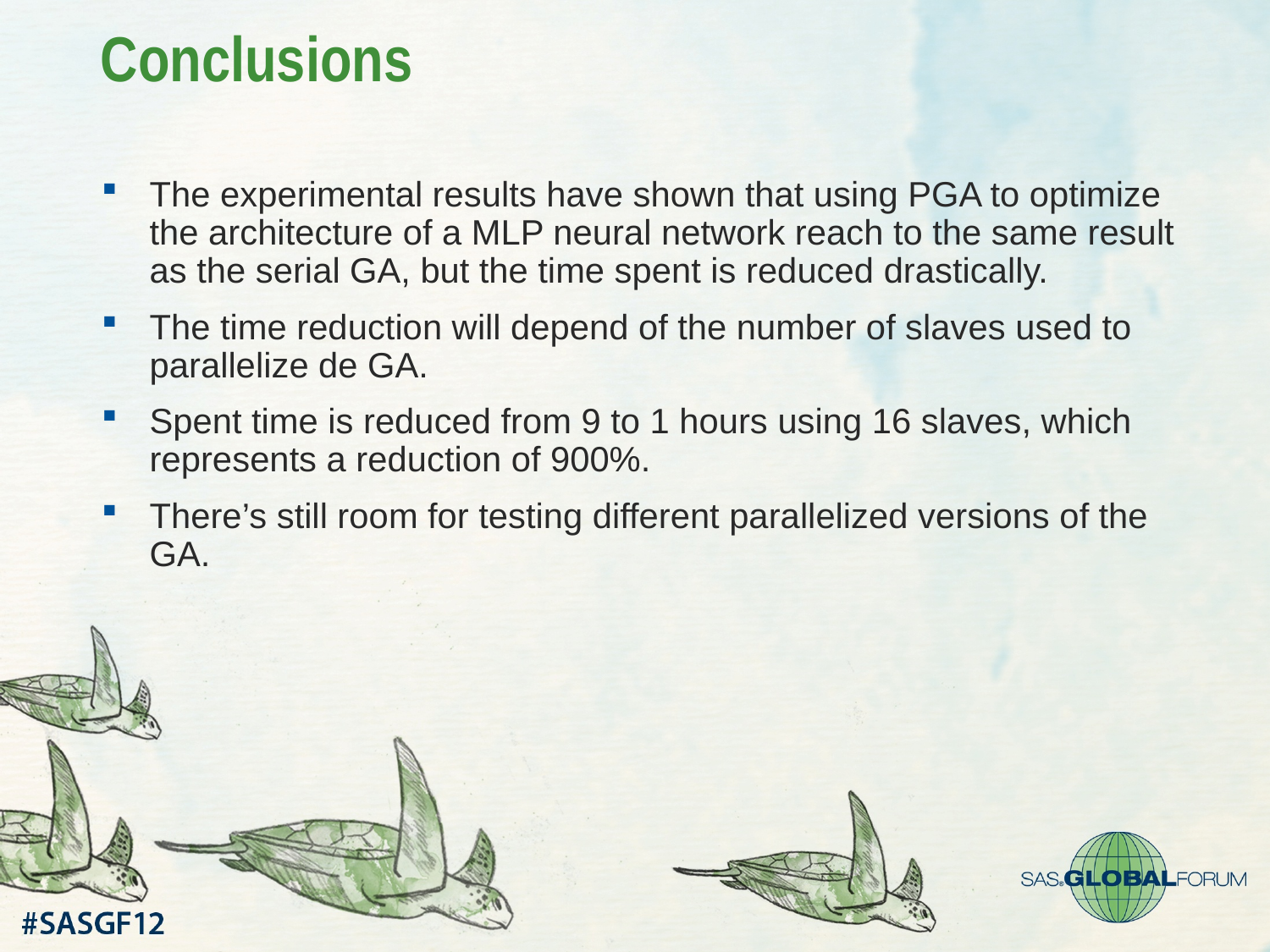

# Conclusions
The experimental results have shown that using PGA to optimize the architecture of a MLP neural network reach to the same result as the serial GA, but the time spent is reduced drastically.
The time reduction will depend of the number of slaves used to parallelize de GA.
Spent time is reduced from 9 to 1 hours using 16 slaves, which represents a reduction of 900%.
There’s still room for testing different parallelized versions of the GA.